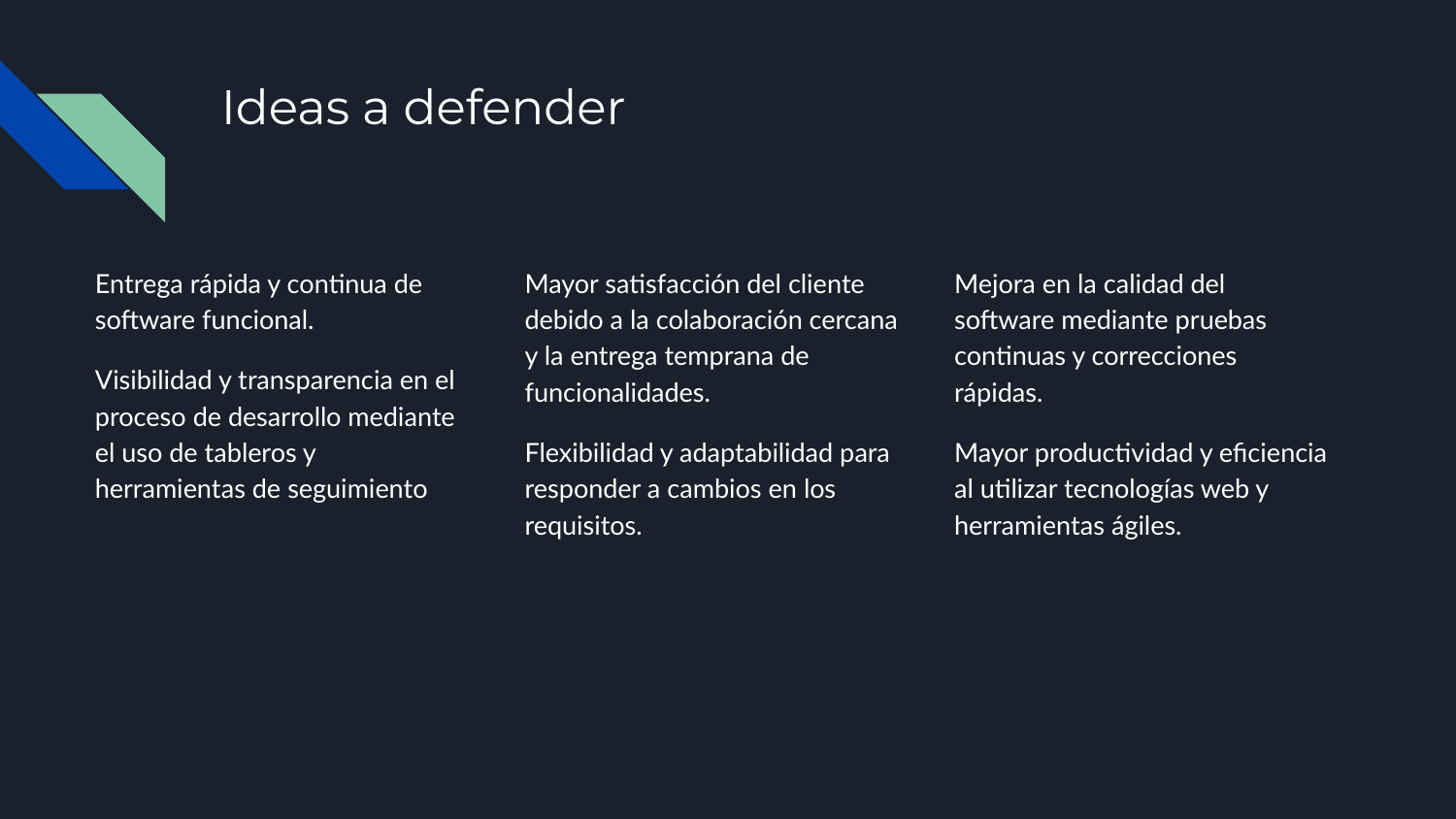

# Ideas a defender
Entrega rápida y continua de software funcional.
Visibilidad y transparencia en el proceso de desarrollo mediante el uso de tableros y herramientas de seguimiento

Mayor satisfacción del cliente debido a la colaboración cercana y la entrega temprana de funcionalidades.
Flexibilidad y adaptabilidad para responder a cambios en los requisitos.
Mejora en la calidad del software mediante pruebas continuas y correcciones rápidas.
Mayor productividad y eficiencia al utilizar tecnologías web y herramientas ágiles.